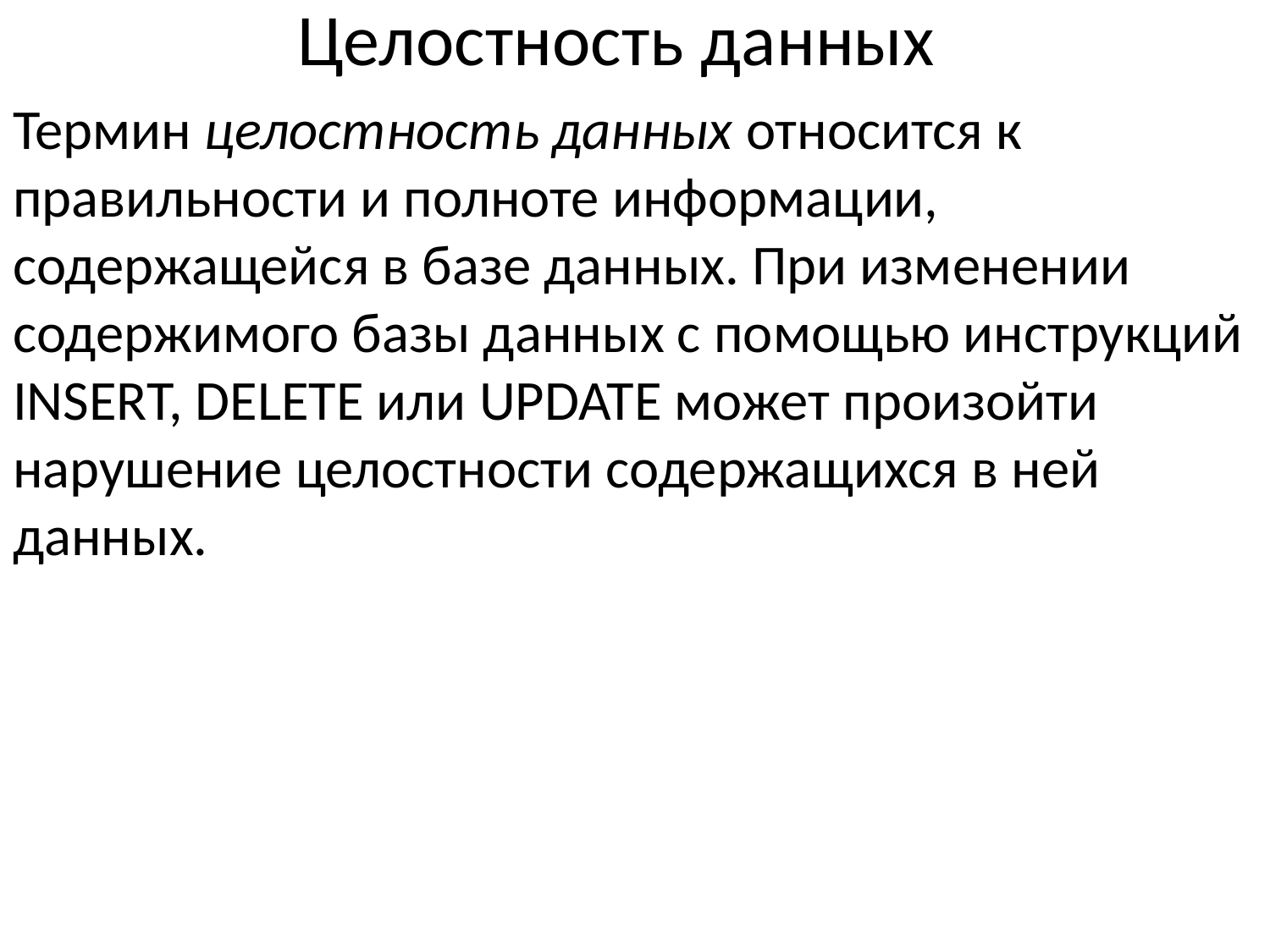

# Целостность данных
Термин целостность данных относится к правильности и полноте информации, содержащейся в базе данных. При изменении содержимого базы данных с помощью инструкций INSERT, DELETE или UPDATE может произойти нарушение целостности содержащихся в ней данных.